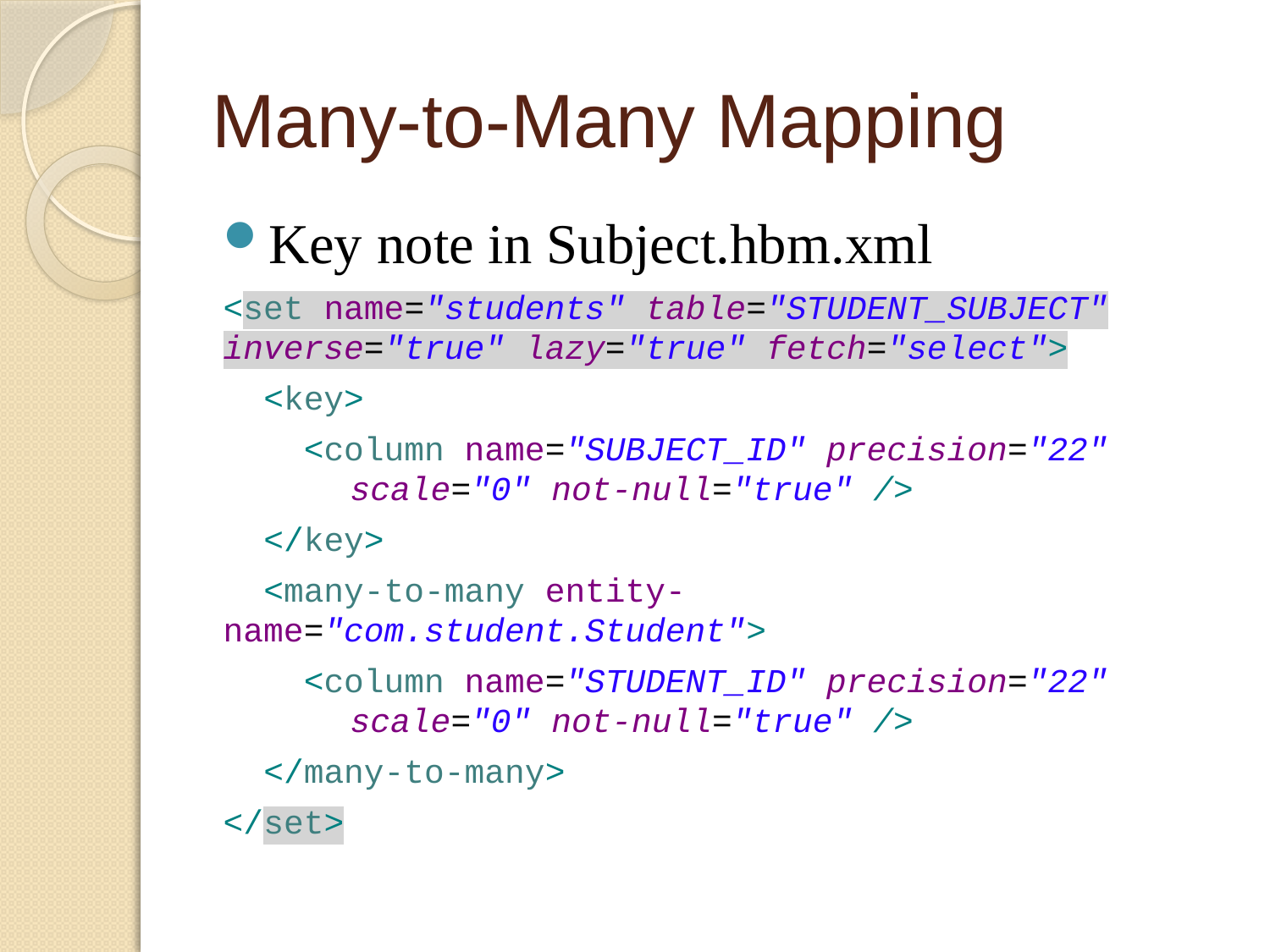

# Many-to-Many Mapping
Key note in Subject.hbm.xml
<set name="students" table="STUDENT_SUBJECT" inverse="true" lazy="true" fetch="select">
  <key>
    <column name="SUBJECT_ID" precision="22" 	scale="0" not-null="true" />
  </key>
  <many-to-many entity-	name="com.student.Student">
    <column name="STUDENT_ID" precision="22" 	scale="0" not-null="true" />
  </many-to-many>
</set>